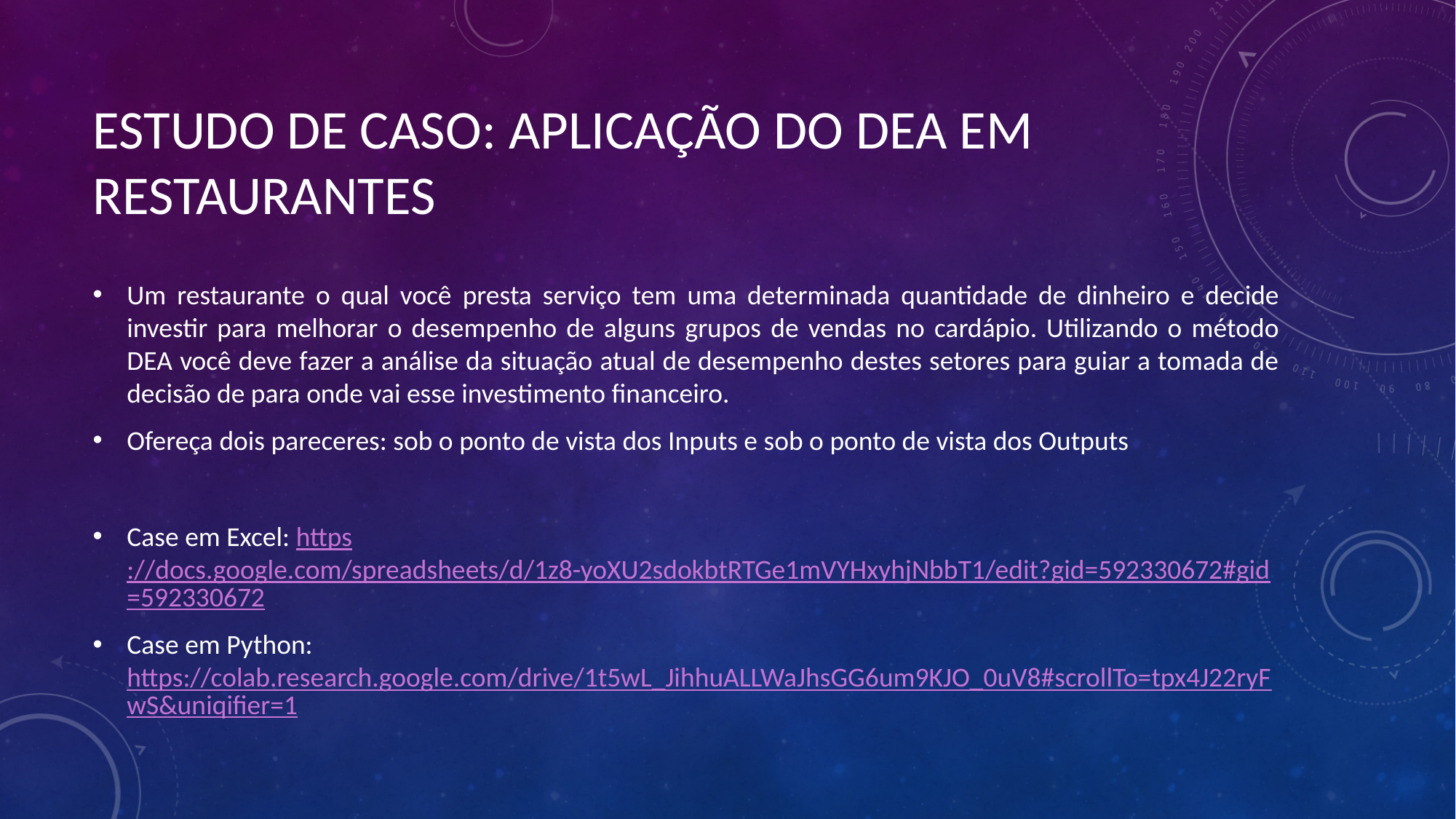

# Estudo de caso: Aplicação do DEA em Restaurantes
Um restaurante o qual você presta serviço tem uma determinada quantidade de dinheiro e decide investir para melhorar o desempenho de alguns grupos de vendas no cardápio. Utilizando o método DEA você deve fazer a análise da situação atual de desempenho destes setores para guiar a tomada de decisão de para onde vai esse investimento financeiro.
Ofereça dois pareceres: sob o ponto de vista dos Inputs e sob o ponto de vista dos Outputs

Case em Excel: https://docs.google.com/spreadsheets/d/1z8-yoXU2sdokbtRTGe1mVYHxyhjNbbT1/edit?gid=592330672#gid=592330672
Case em Python: https://colab.research.google.com/drive/1t5wL_JihhuALLWaJhsGG6um9KJO_0uV8#scrollTo=tpx4J22ryFwS&uniqifier=1